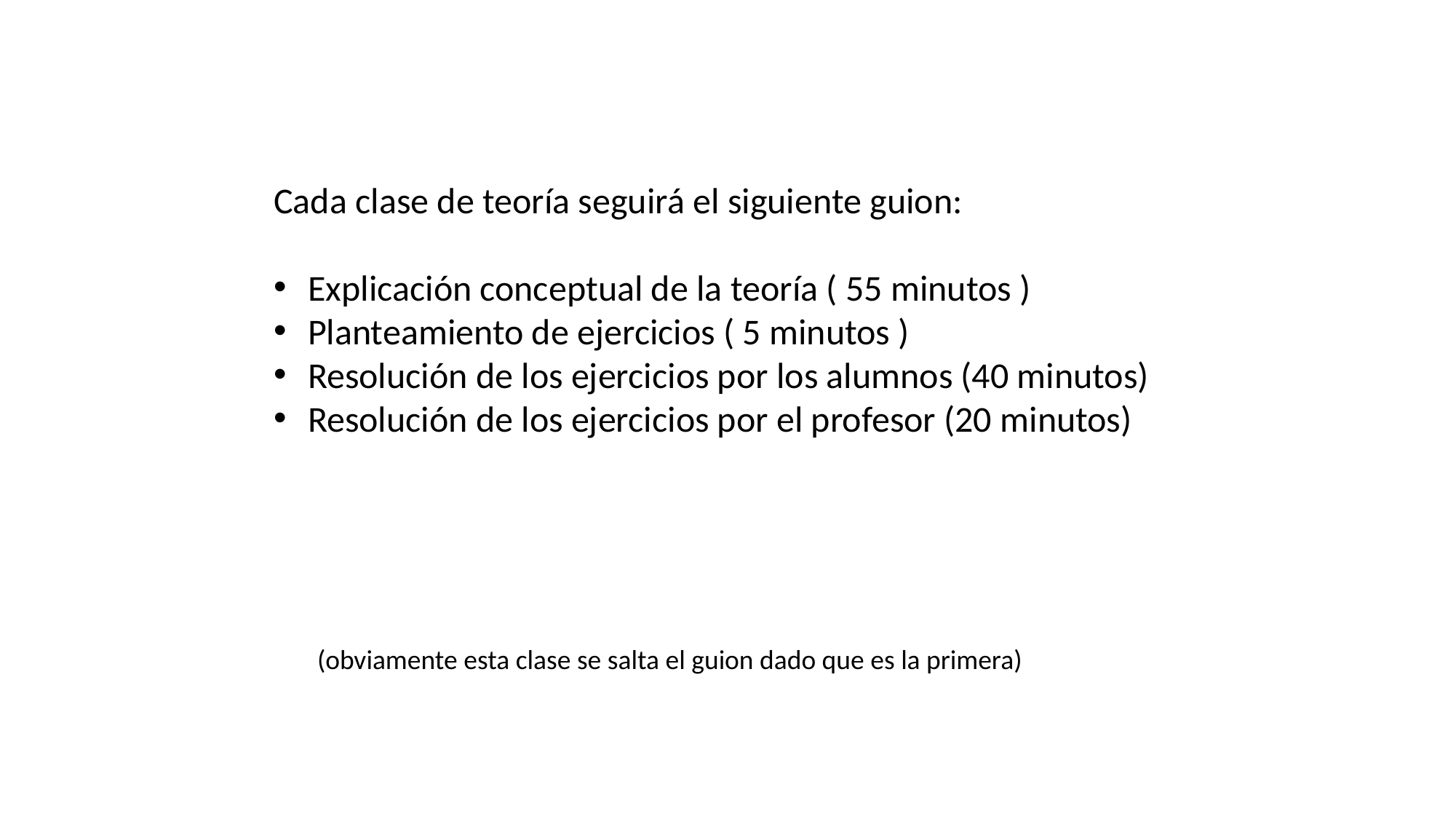

Cada clase de teoría seguirá el siguiente guion:

Explicación conceptual de la teoría ( 55 minutos )
Planteamiento de ejercicios ( 5 minutos )
Resolución de los ejercicios por los alumnos (40 minutos)
Resolución de los ejercicios por el profesor (20 minutos)

(obviamente esta clase se salta el guion dado que es la primera)